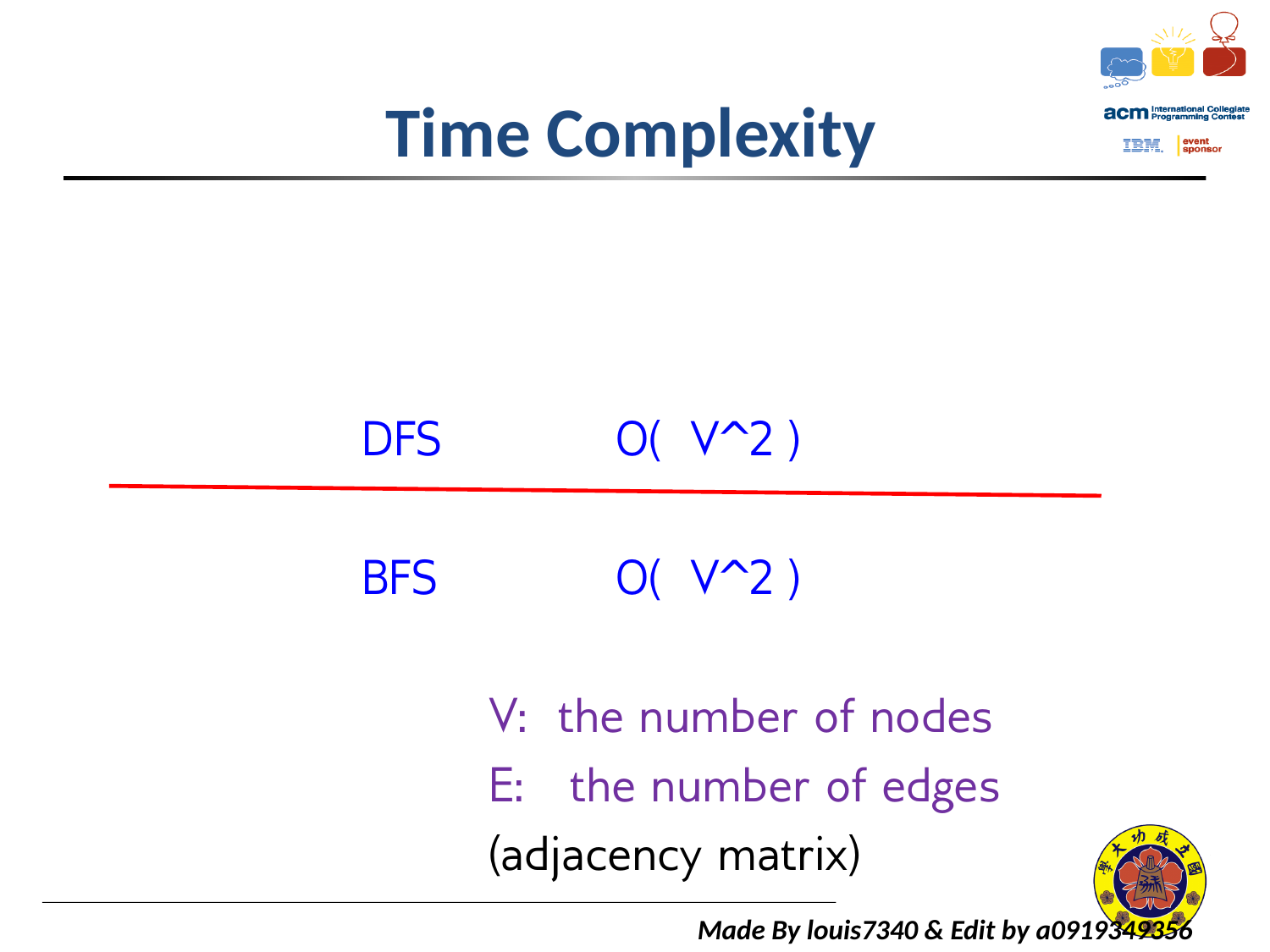

# Time Complexity

		DFS   		O(  V^2 )

		BFS   		O(  V^2 )

			V:  the number of nodes
			E:   the number of edges
			(adjacency matrix)